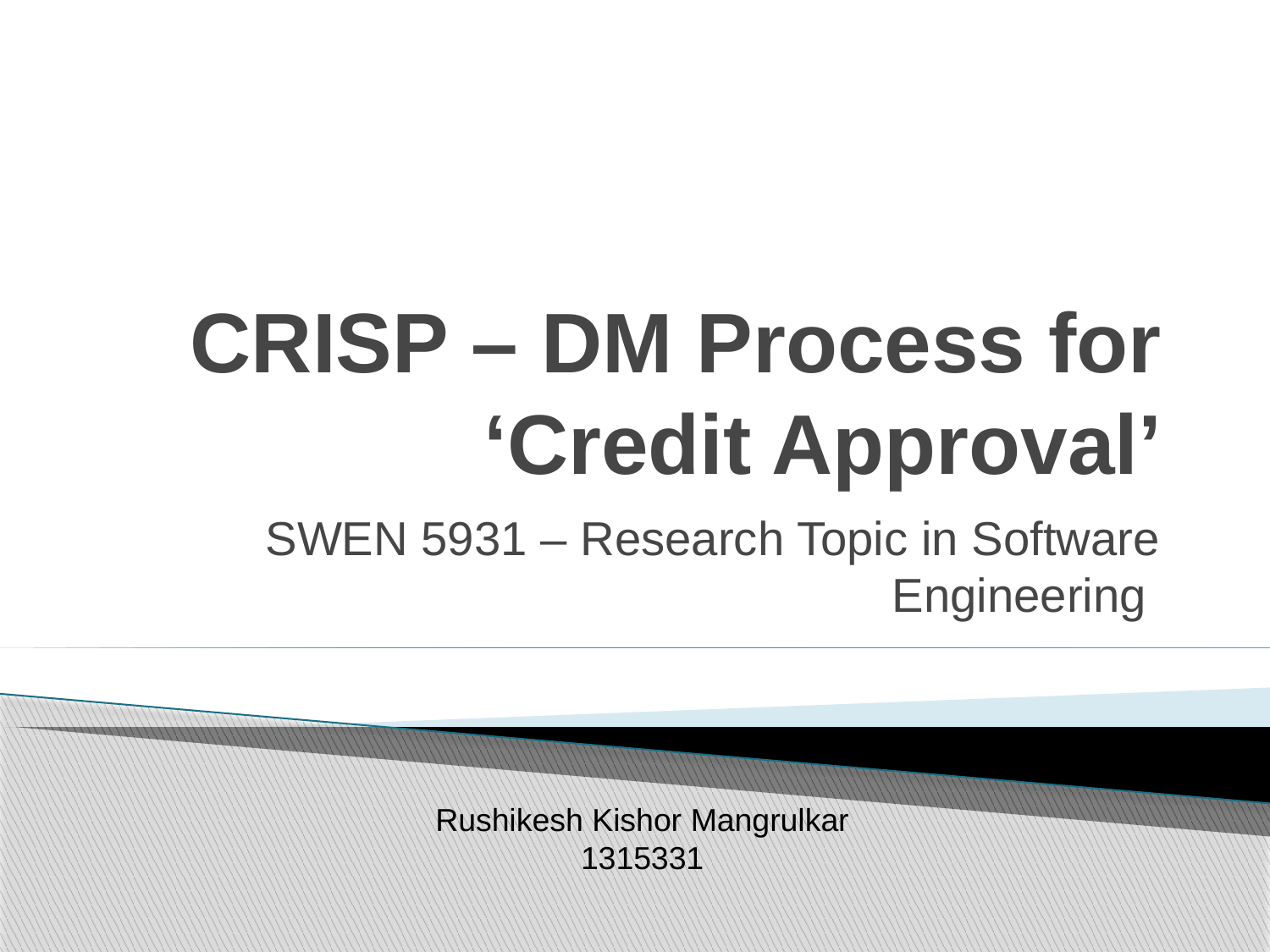

# CRISP – DM Process for ‘Credit Approval’
SWEN 5931 – Research Topic in Software Engineering
Rushikesh Kishor Mangrulkar
1315331